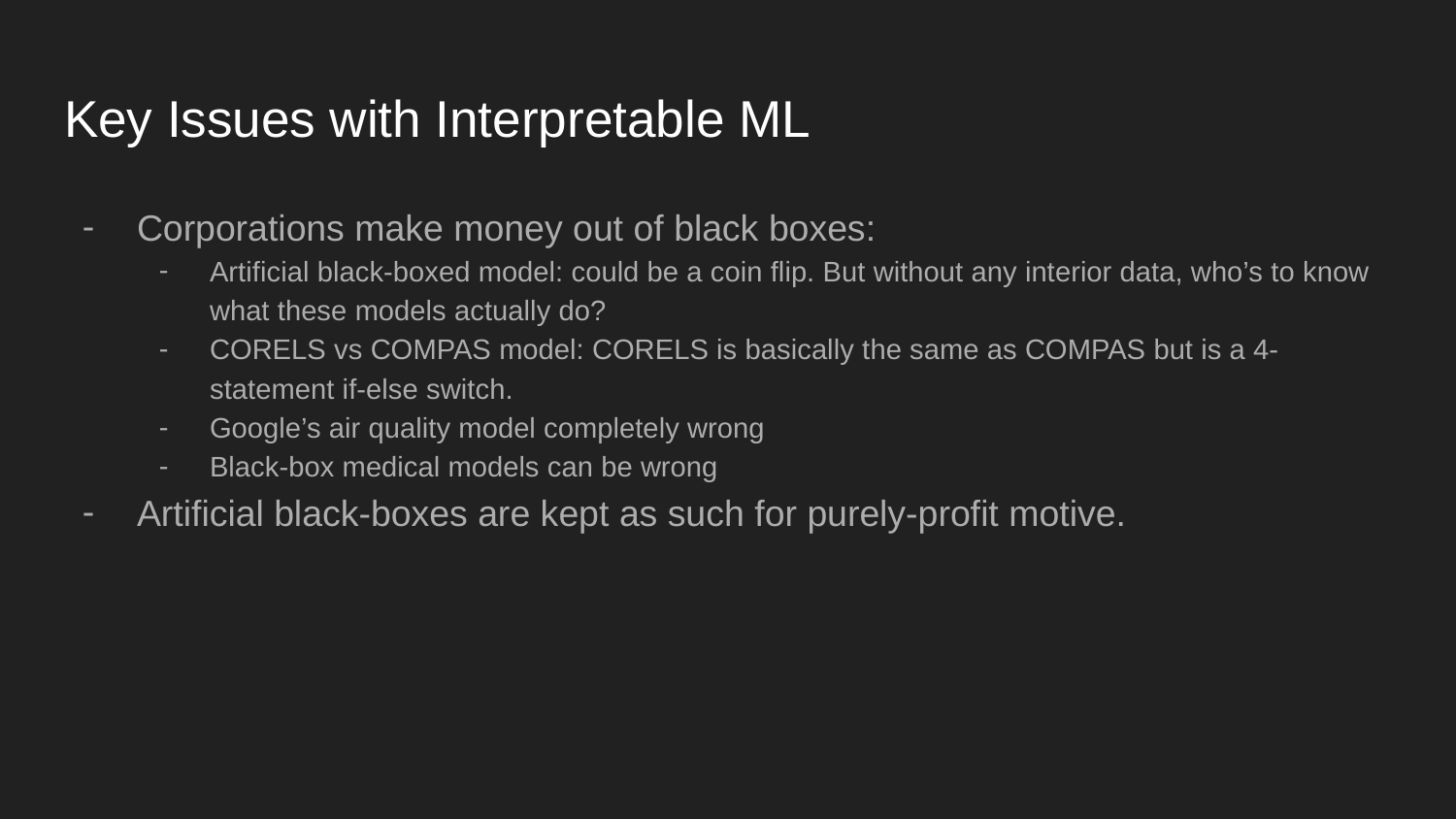

# Key Issues with Interpretable ML
Corporations make money out of black boxes:
Artificial black-boxed model: could be a coin flip. But without any interior data, who’s to know what these models actually do?
CORELS vs COMPAS model: CORELS is basically the same as COMPAS but is a 4-statement if-else switch.
Google’s air quality model completely wrong
Black-box medical models can be wrong
Artificial black-boxes are kept as such for purely-profit motive.